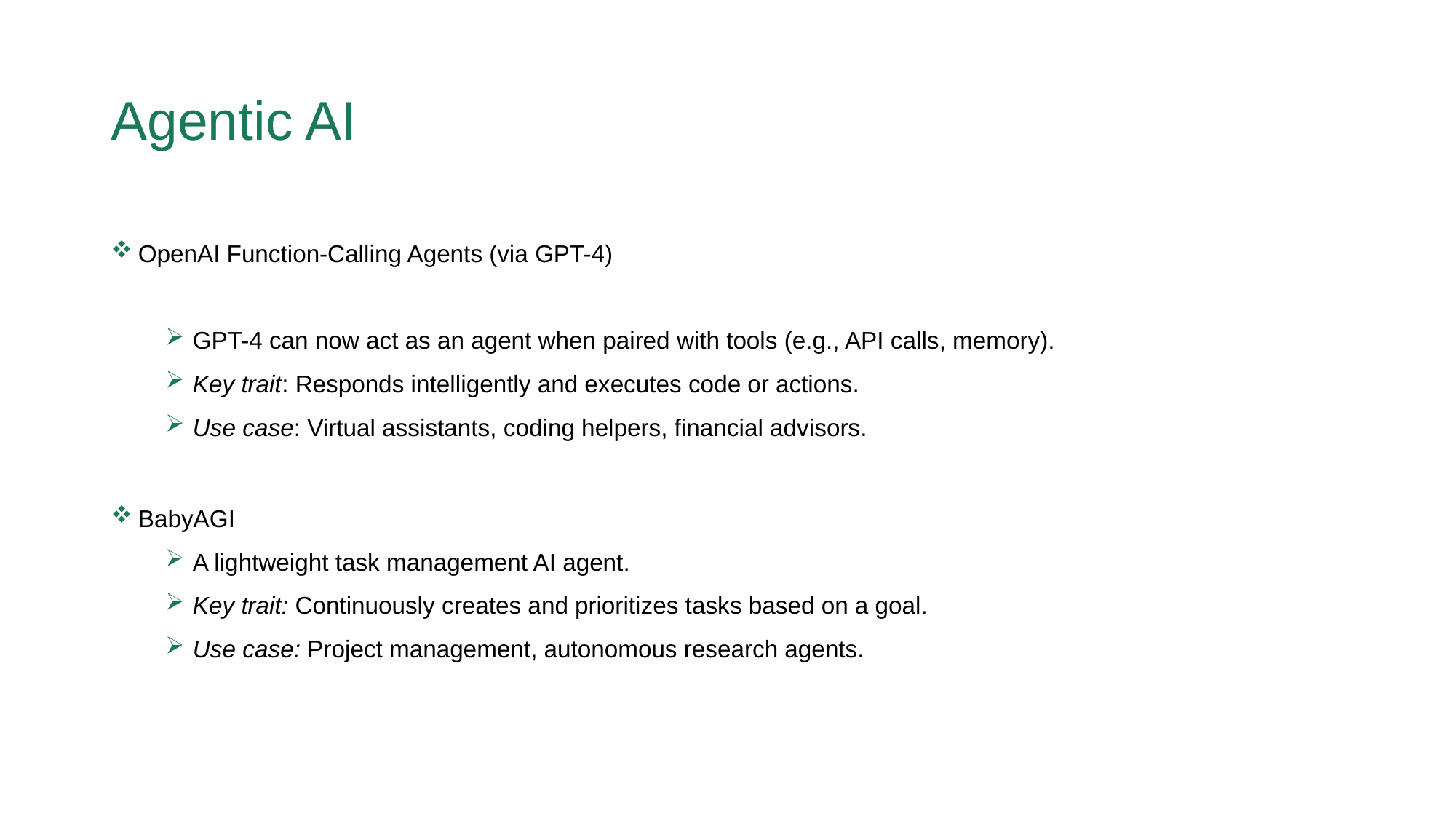

# Agentic AI
OpenAI Function-Calling Agents (via GPT-4)

GPT-4 can now act as an agent when paired with tools (e.g., API calls, memory).
Key trait: Responds intelligently and executes code or actions.
Use case: Virtual assistants, coding helpers, financial advisors.

BabyAGI
A lightweight task management AI agent.
Key trait: Continuously creates and prioritizes tasks based on a goal.
Use case: Project management, autonomous research agents.